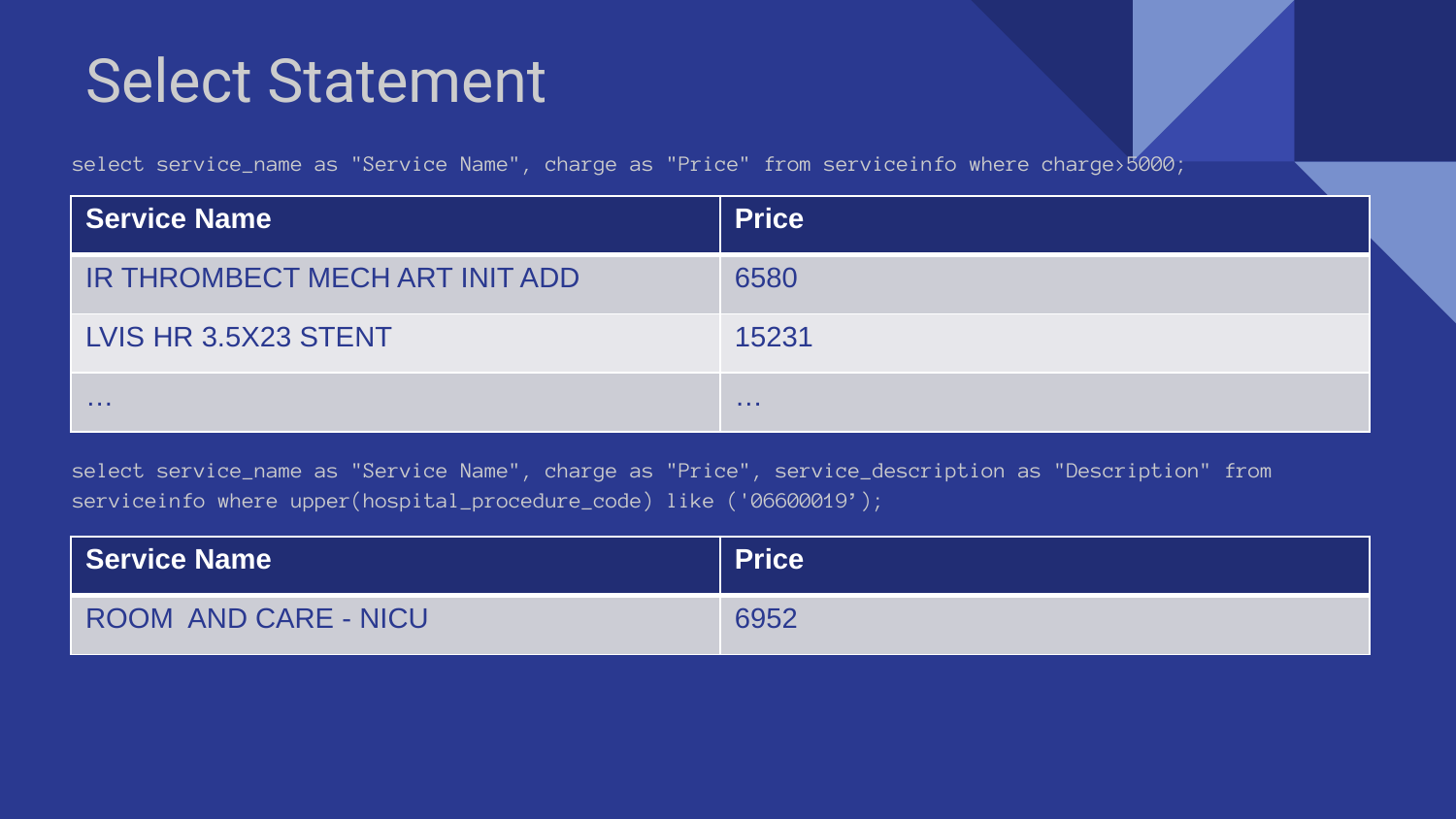

Select Statement
select service_name as "Service Name", charge as "Price" from serviceinfo where charge>5000;

select service_name as "Service Name", charge as "Price", service_description as "Description" from serviceinfo where upper(hospital_procedure_code) like ('06600019’);

| Service Name | Price |
| --- | --- |
| IR THROMBECT MECH ART INIT ADD | 6580 |
| LVIS HR 3.5X23 STENT | 15231 |
| … | … |
| Service Name | Price |
| --- | --- |
| ROOM AND CARE - NICU | 6952 |